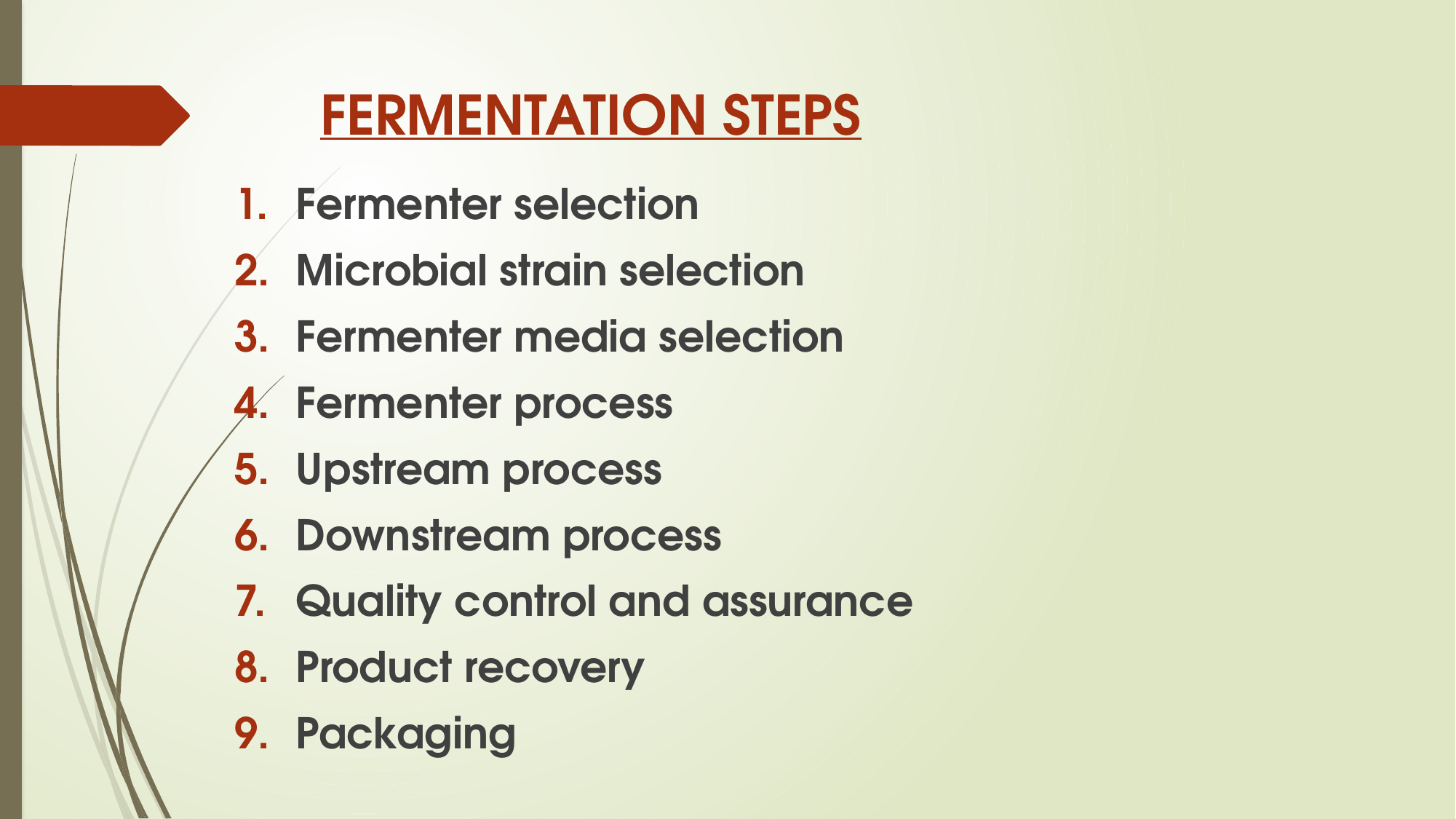

# FERMENTATION STEPS
Fermenter selection
Microbial strain selection
Fermenter media selection
Fermenter process
Upstream process
Downstream process
Quality control and assurance
Product recovery
Packaging